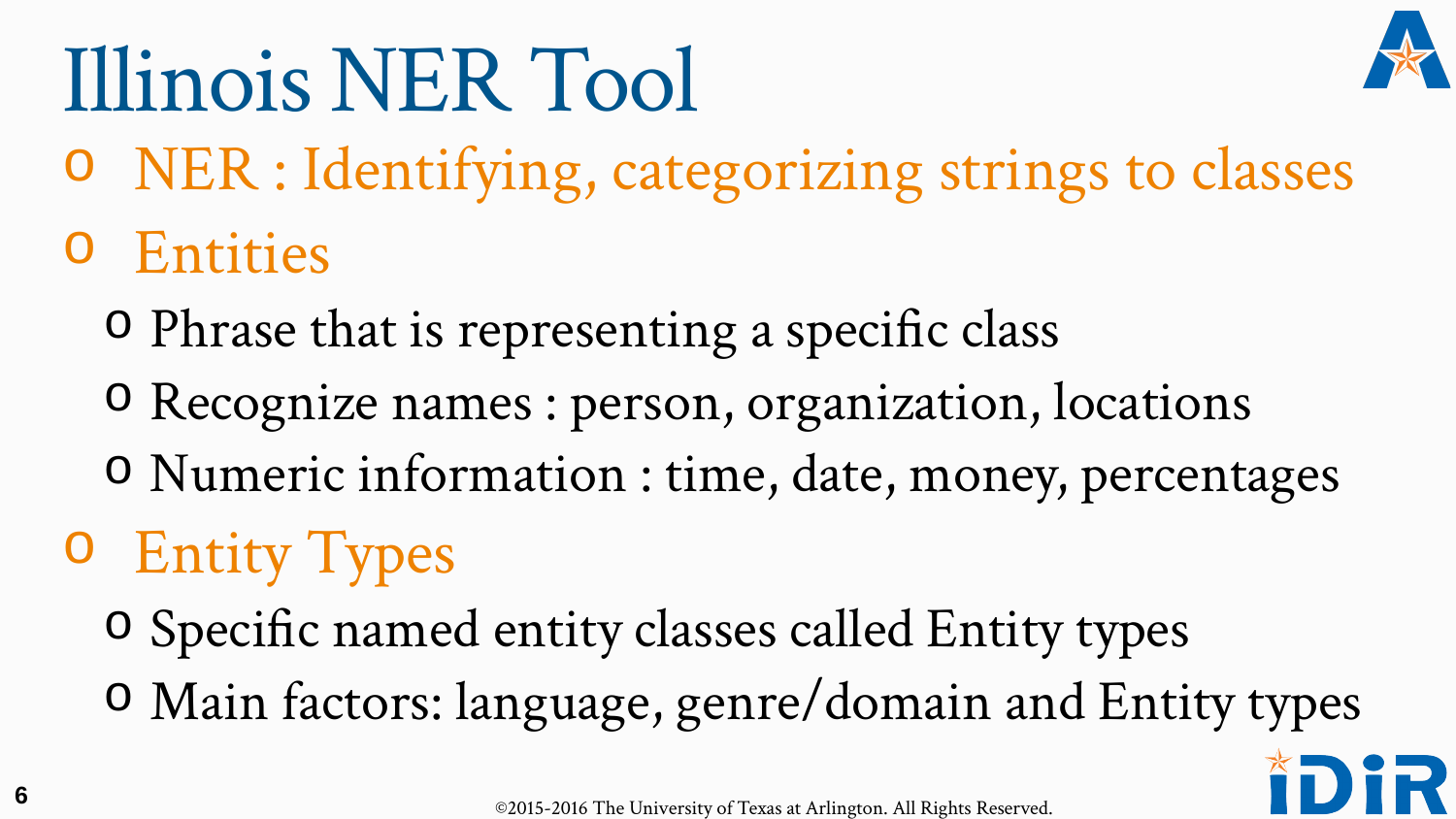

# Illinois NER Tool
NER : Identifying, categorizing strings to classes
Entities
 Phrase that is representing a specific class
 Recognize names : person, organization, locations
 Numeric information : time, date, money, percentages
Entity Types
 Specific named entity classes called Entity types
 Main factors: language, genre/domain and Entity types
6